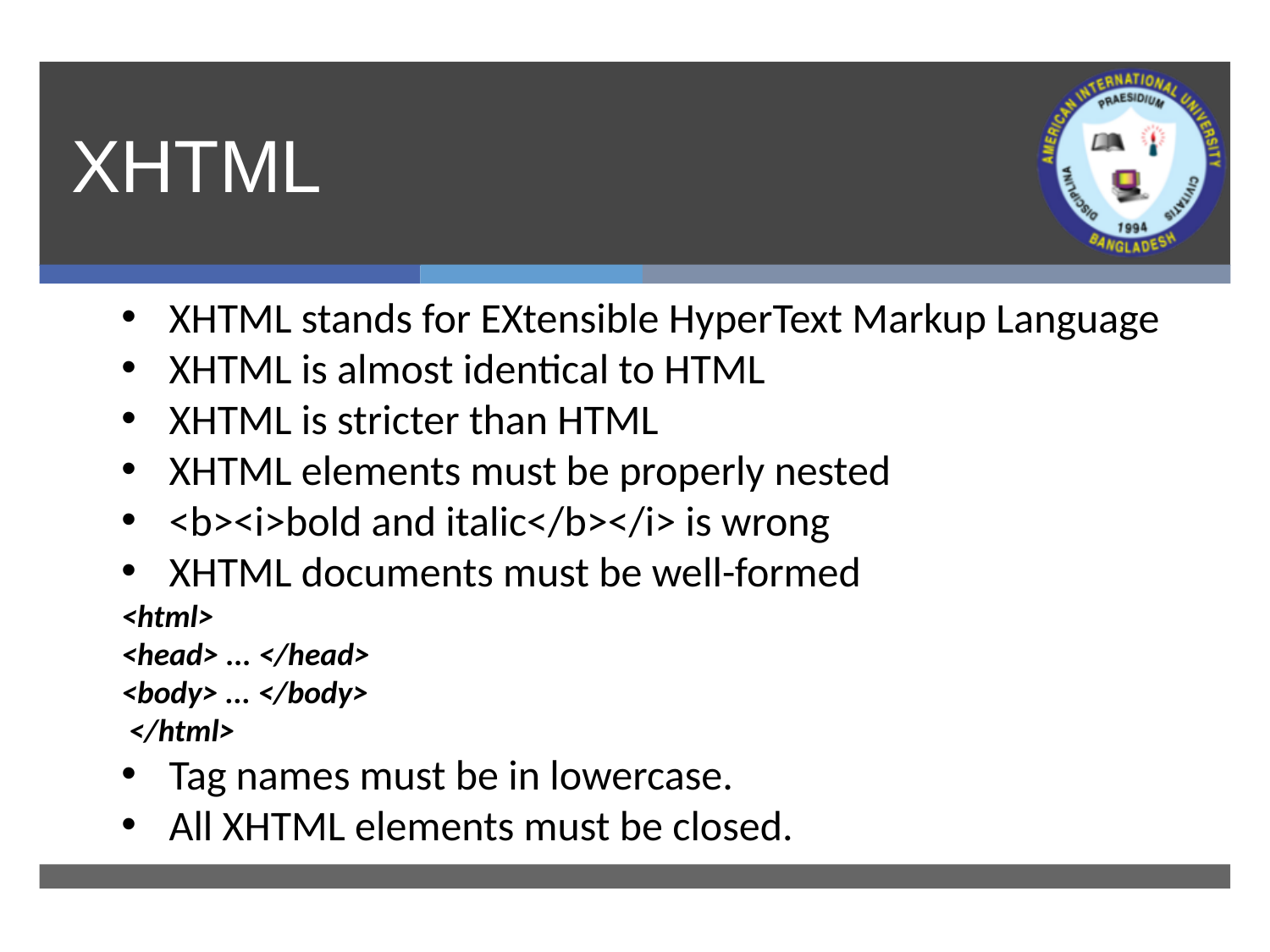

# XHTML

XHTML stands for EXtensible HyperText Markup Language
XHTML is almost identical to HTML
XHTML is stricter than HTML
XHTML elements must be properly nested
<b><i>bold and italic</b></i> is wrong
XHTML documents must be well-formed
<html>
<head> ... </head>
<body> ... </body>
 </html>
Tag names must be in lowercase.
All XHTML elements must be closed.